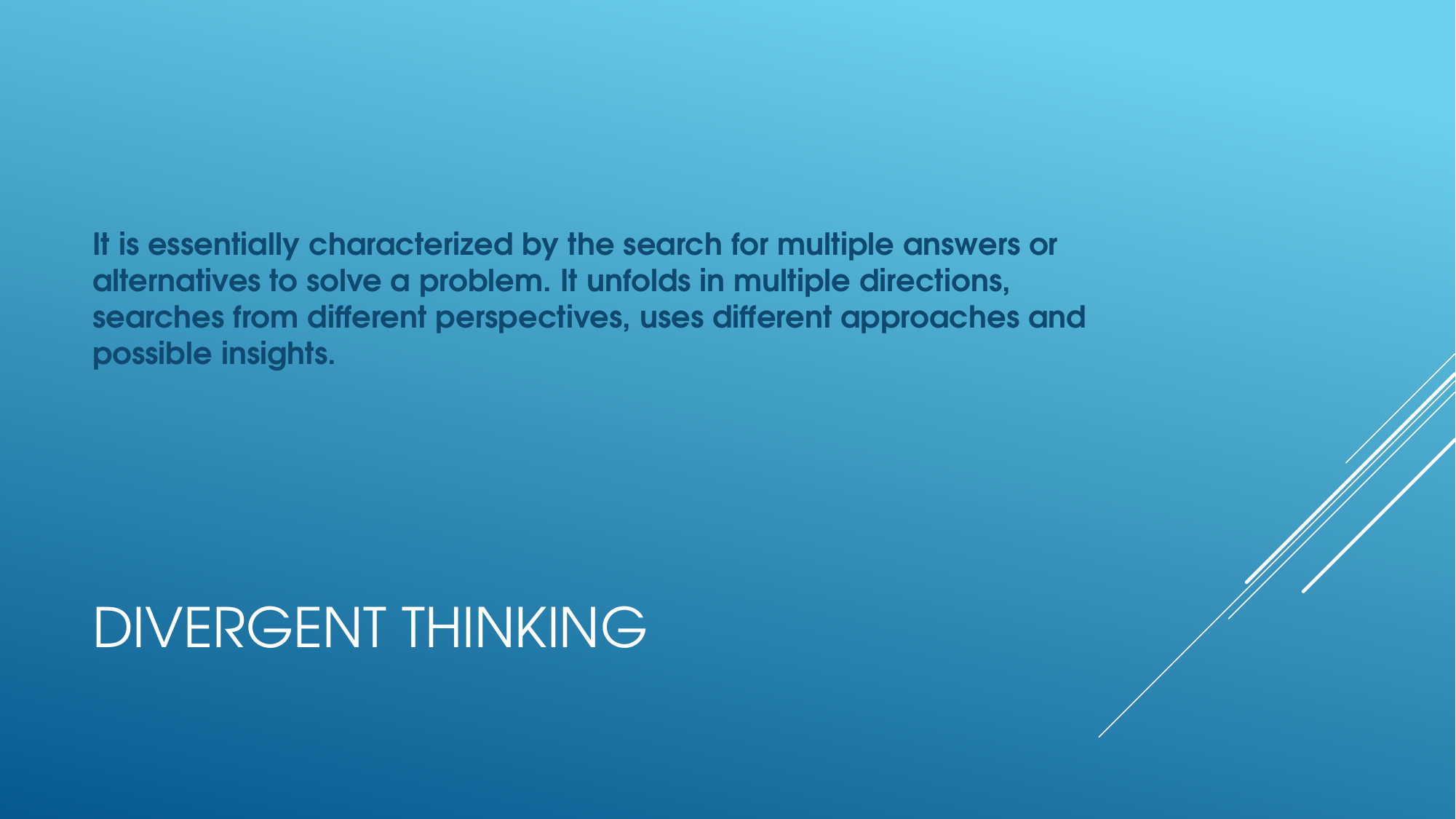

It is essentially characterized by the search for multiple answers or alternatives to solve a problem. It unfolds in multiple directions, searches from different perspectives, uses different approaches and possible insights.
# Divergent thinking